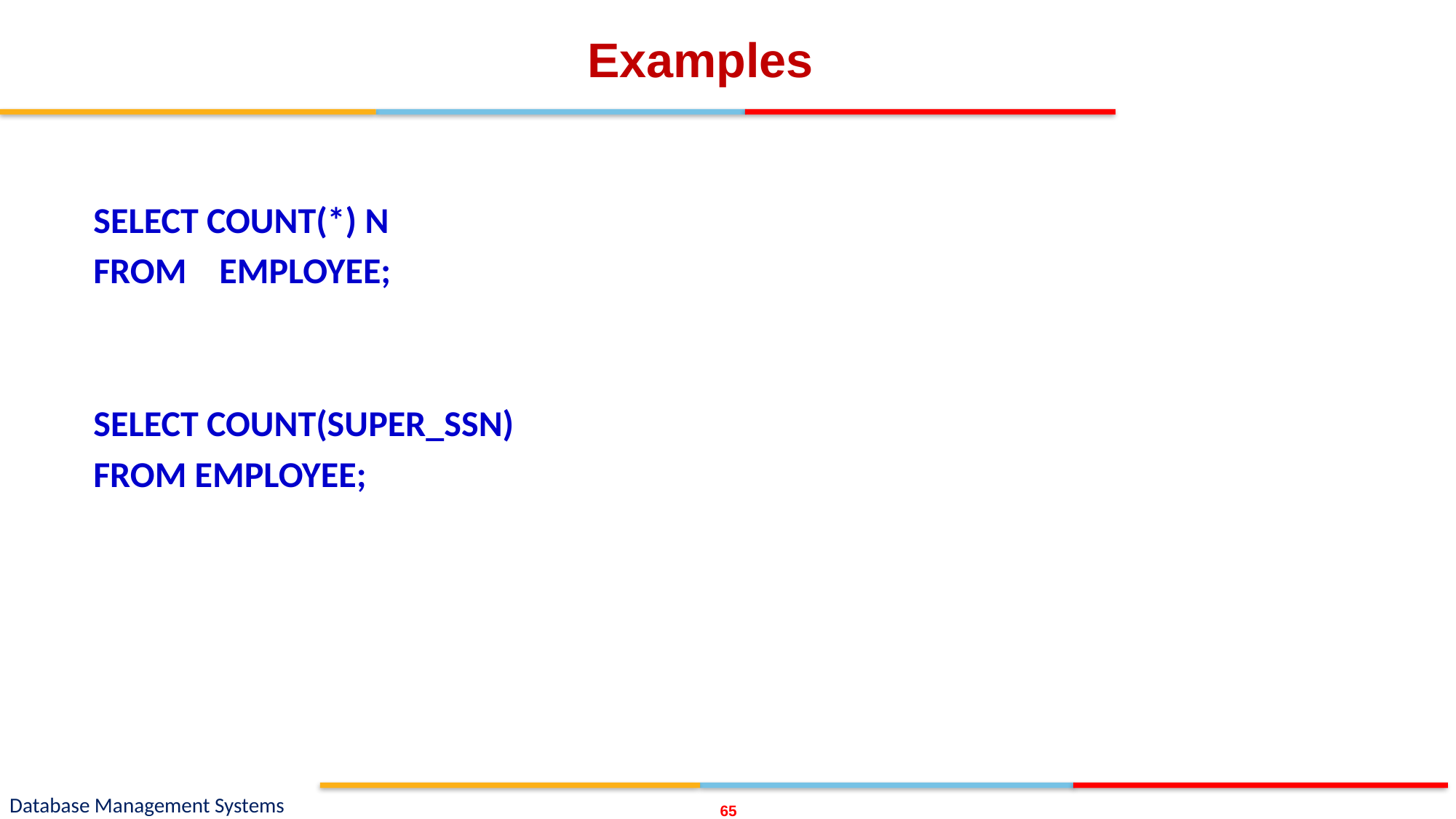

# Examples
SELECT COUNT(*) N
FROM    EMPLOYEE;

SELECT COUNT(SUPER_SSN)
FROM EMPLOYEE;